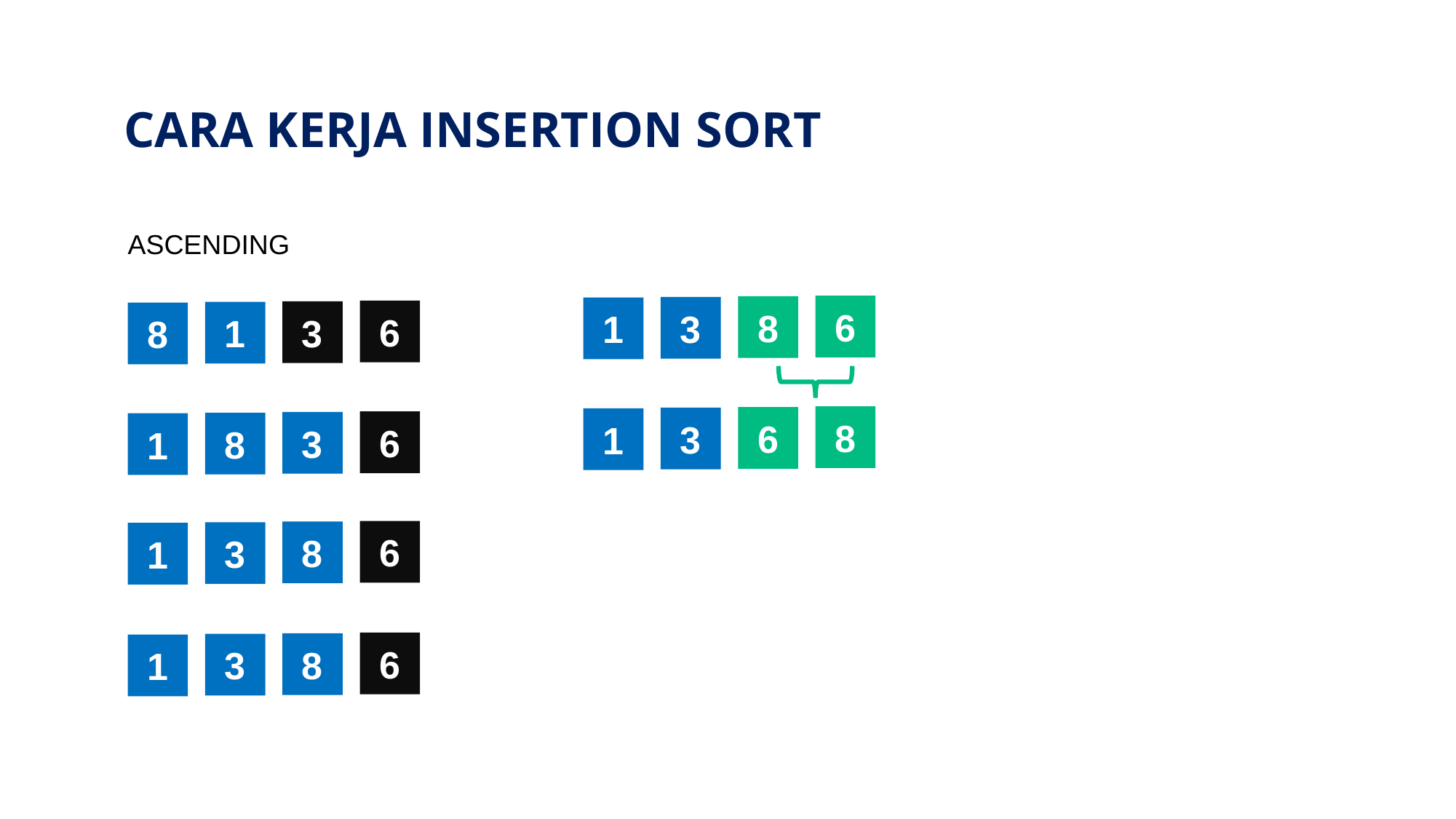

CARA KERJA INSERTION SORT
ASCENDING
6
8
3
1
6
3
1
8

8
6
3
1
6
3
8
1
6
8
3
1
6
8
3
1